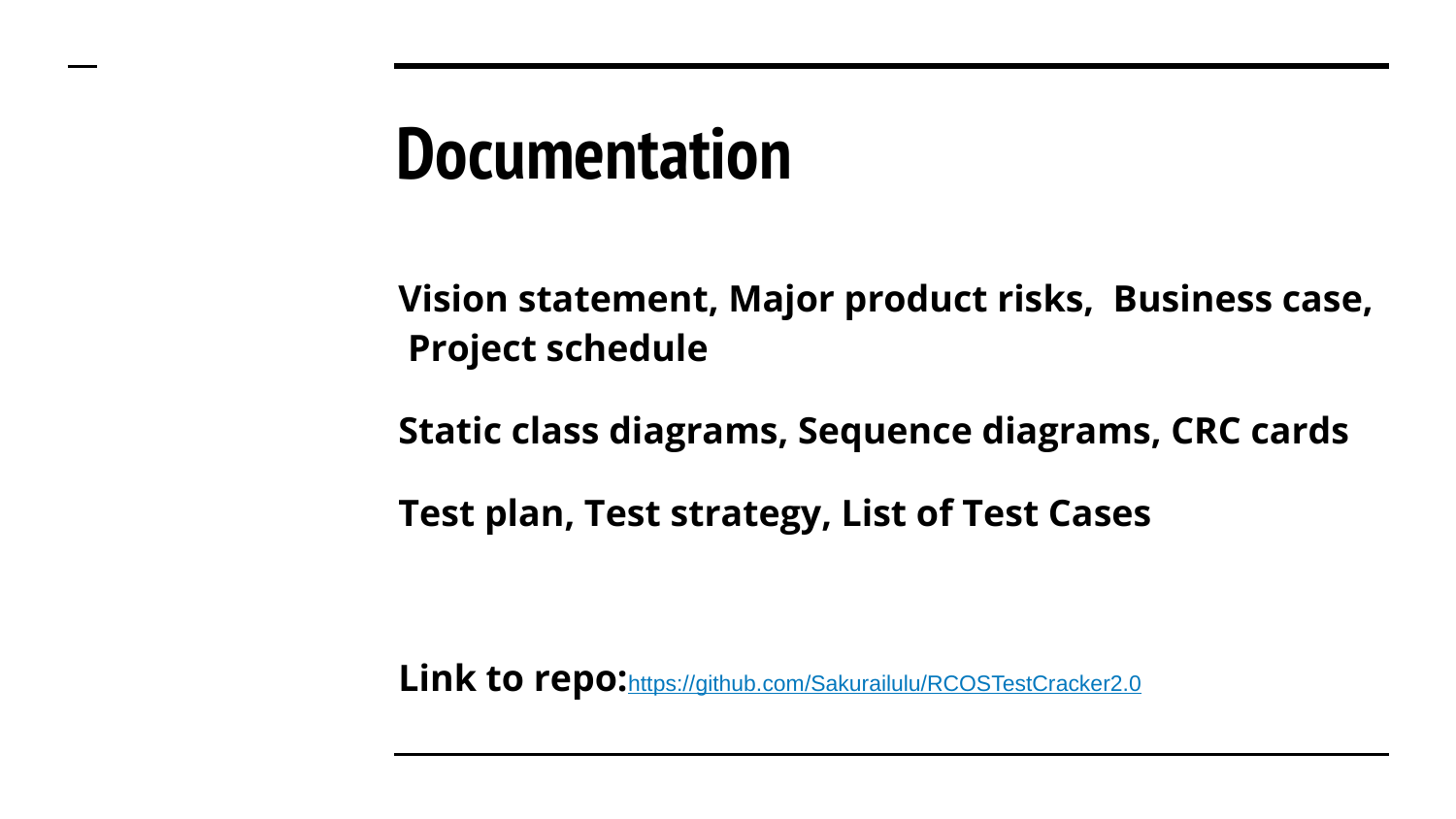

# Documentation
Vision statement, Major product risks,  Business case,  Project schedule
Static class diagrams, Sequence diagrams, CRC cards
Test plan, Test strategy, List of Test Cases

Link to repo:https://github.com/Sakurailulu/RCOSTestCracker2.0